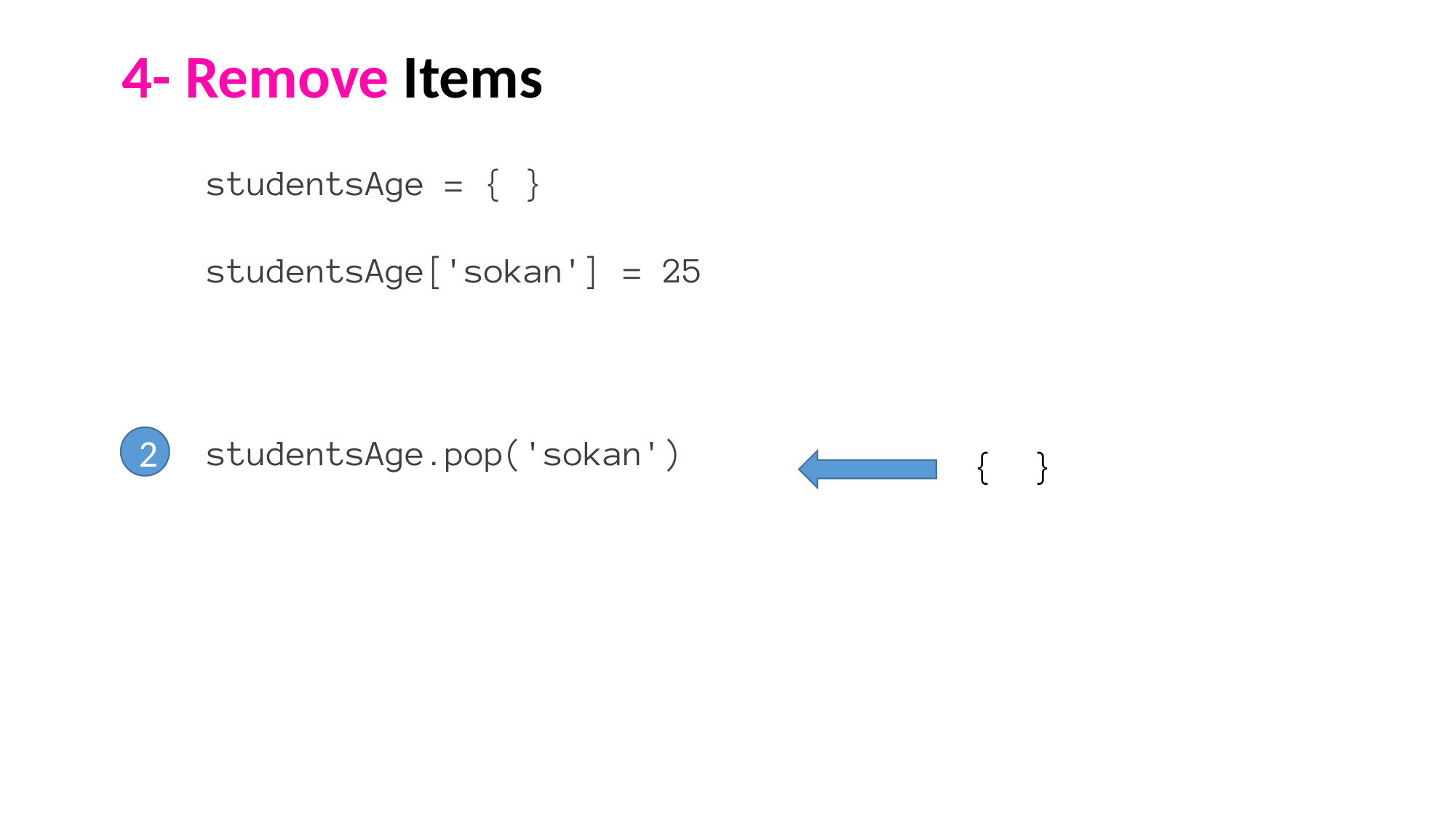

4- Remove Items
studentsAge = { }

studentsAge['sokan'] = 25
studentsAge.pop('sokan')
2
{  }